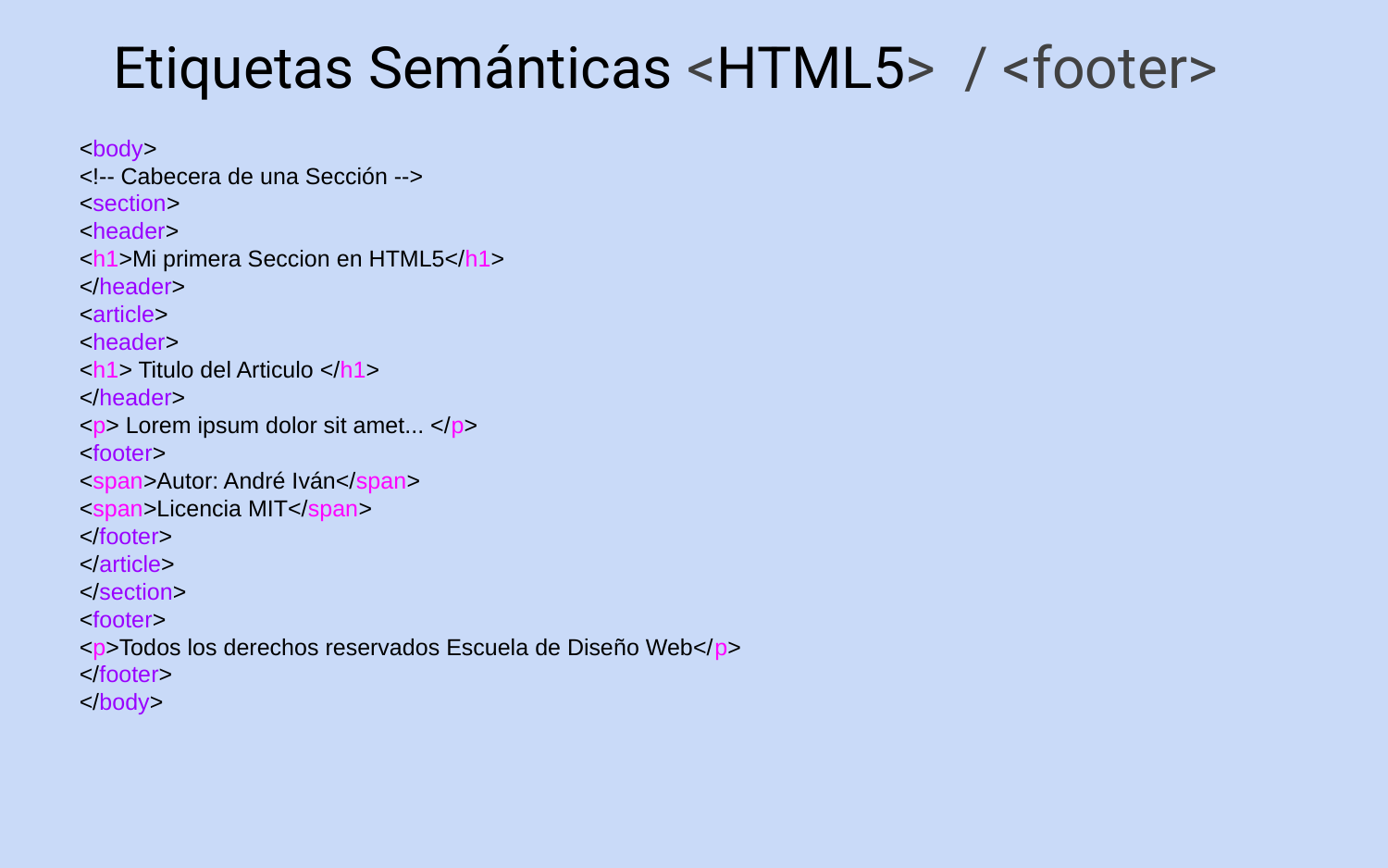

Etiquetas Semánticas <HTML5>  / <footer>
<body>
<!-- Cabecera de una Sección -->
<section>
<header>
<h1>Mi primera Seccion en HTML5</h1>
</header>
<article>
<header>
<h1> Titulo del Articulo </h1>
</header>
<p> Lorem ipsum dolor sit amet... </p>
<footer>
<span>Autor: André Iván</span>
<span>Licencia MIT</span>
</footer>
</article>
</section>
<footer>
<p>Todos los derechos reservados Escuela de Diseño Web</p>
</footer>
</body>